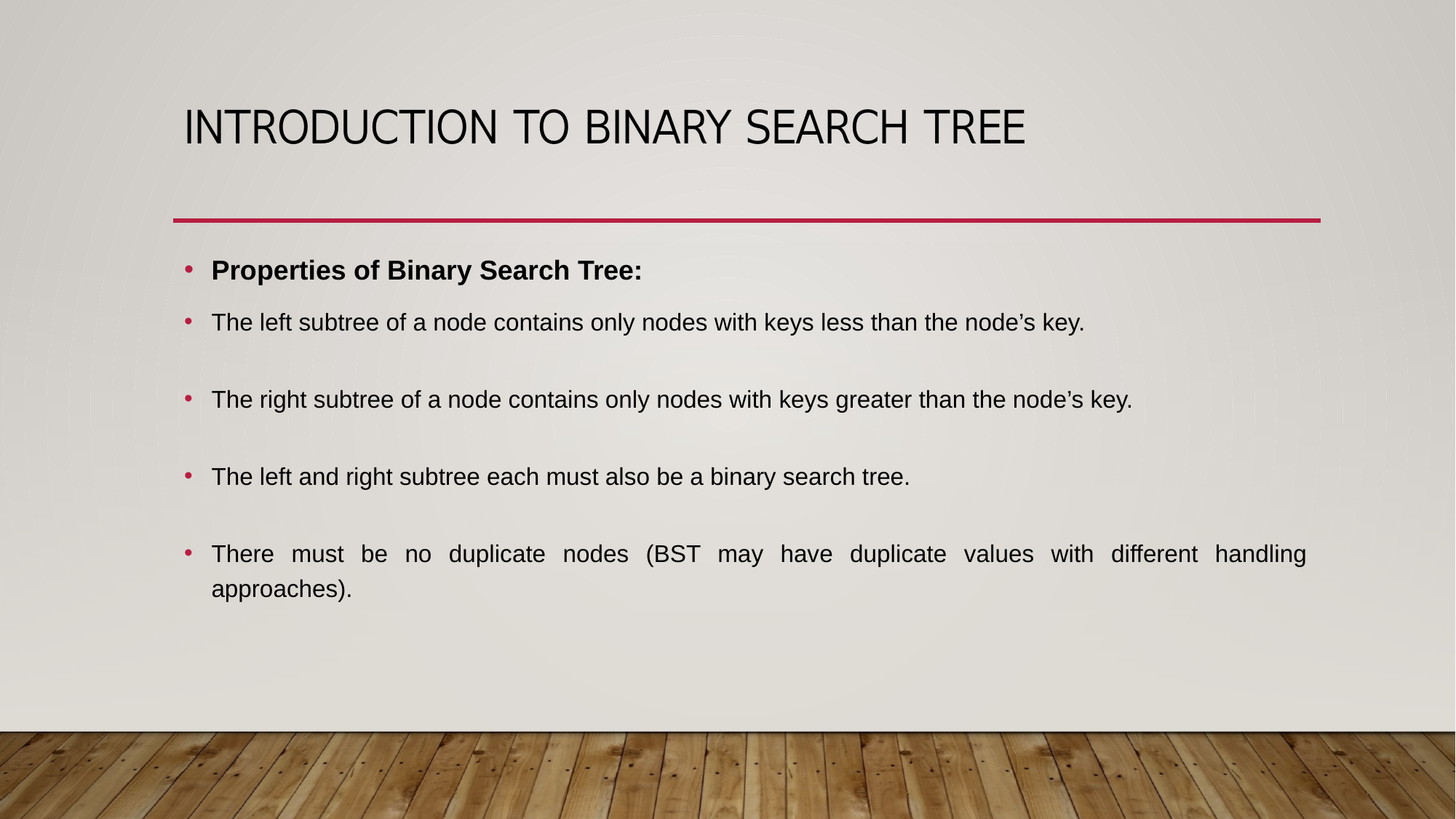

# Introduction to binary search tree
Properties of Binary Search Tree:
The left subtree of a node contains only nodes with keys less than the node’s key.
The right subtree of a node contains only nodes with keys greater than the node’s key.
The left and right subtree each must also be a binary search tree.
There must be no duplicate nodes (BST may have duplicate values with different handling approaches).